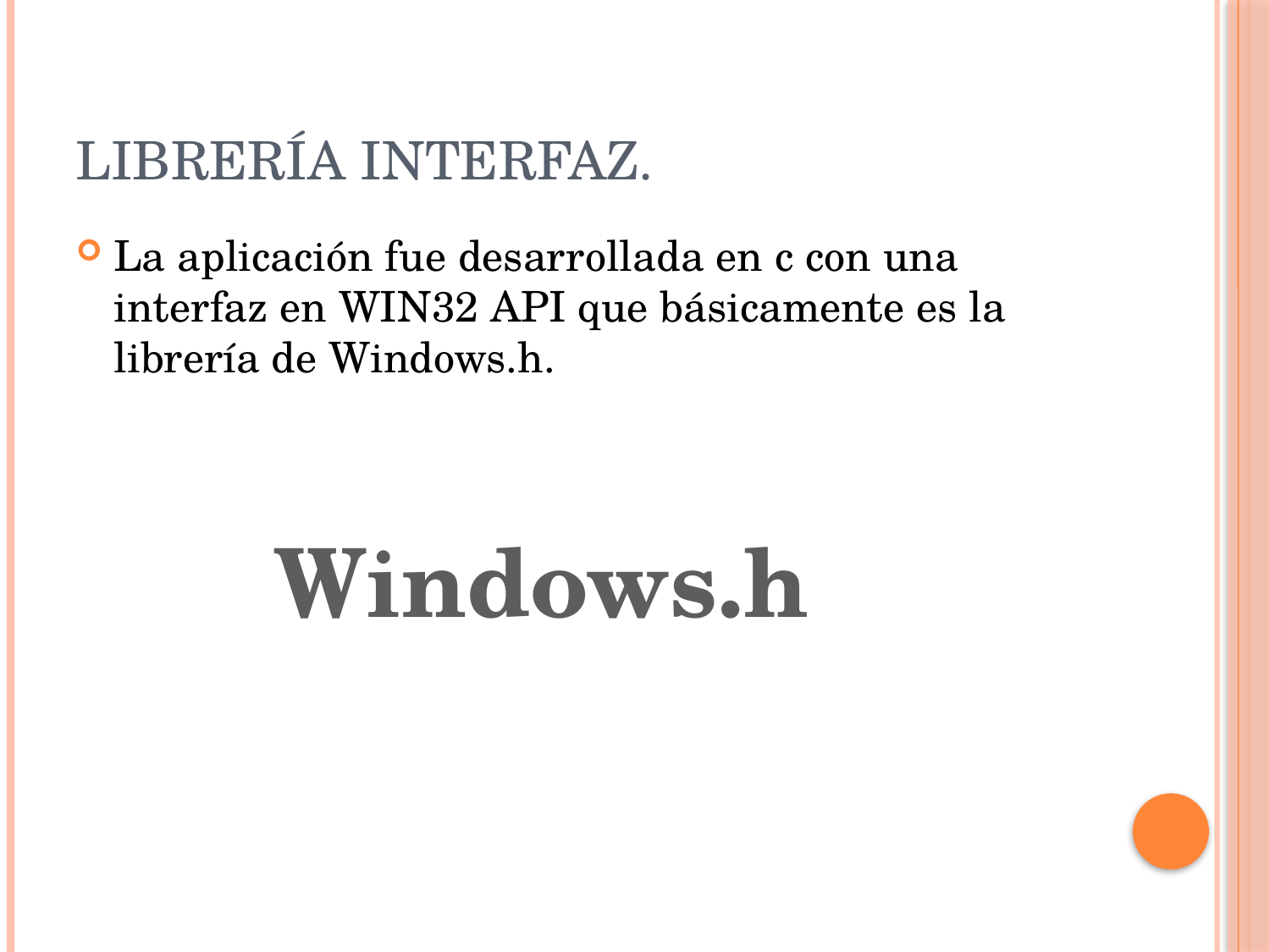

# Librería interfaz.
La aplicación fue desarrollada en c con una interfaz en WIN32 API que básicamente es la librería de Windows.h.

Windows.h